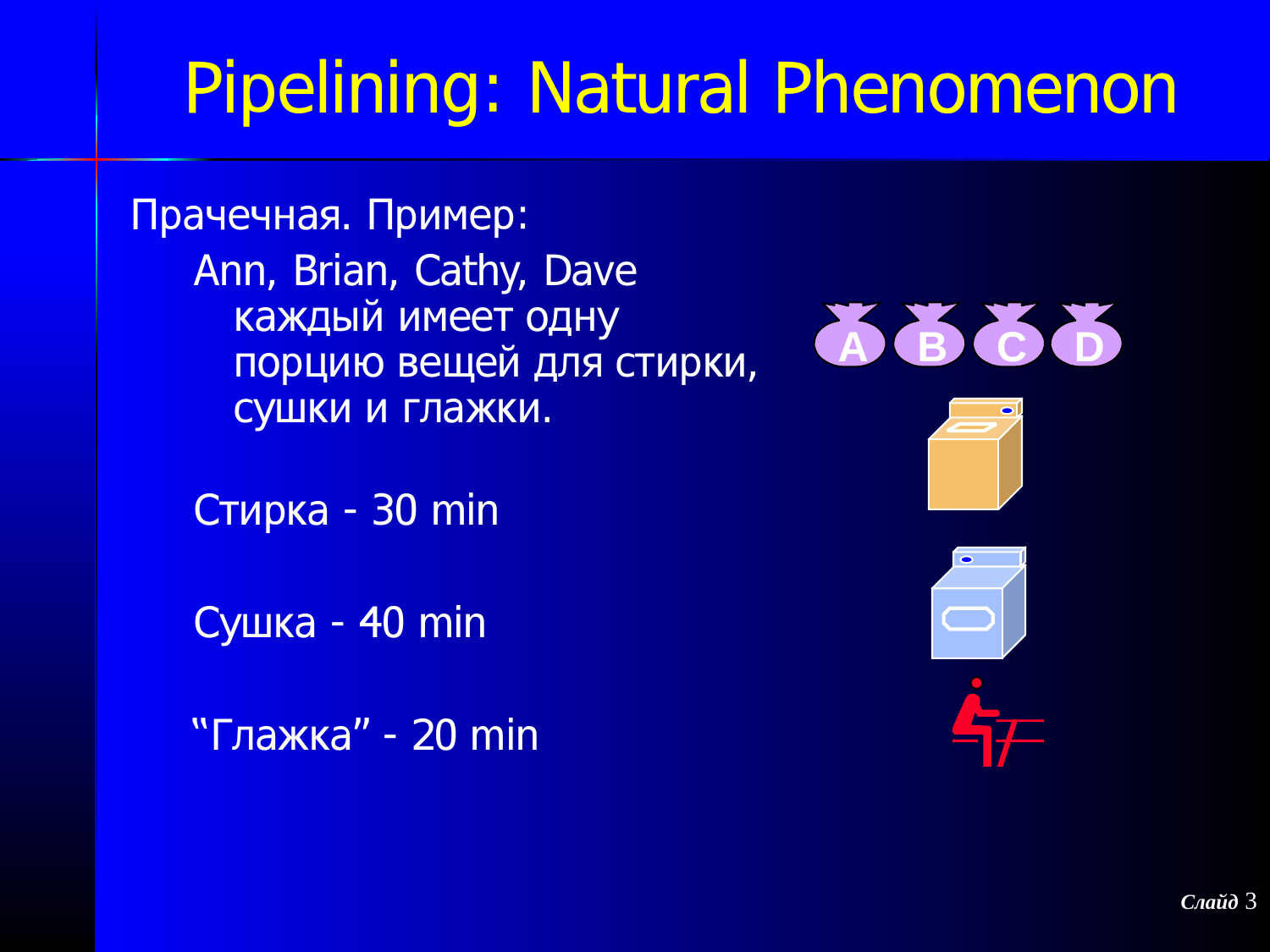

Pipelining: Natural Phenomenon
Прачечная. Пример:
Ann, Brian, Cathy, Dave
каждый имеет одну порцию вещей для стирки, сушки и глажки.
Стирка - 30 min

Сушка - 40 min

“Глажка” - 20 min

A

B

C

D

Слайд 3